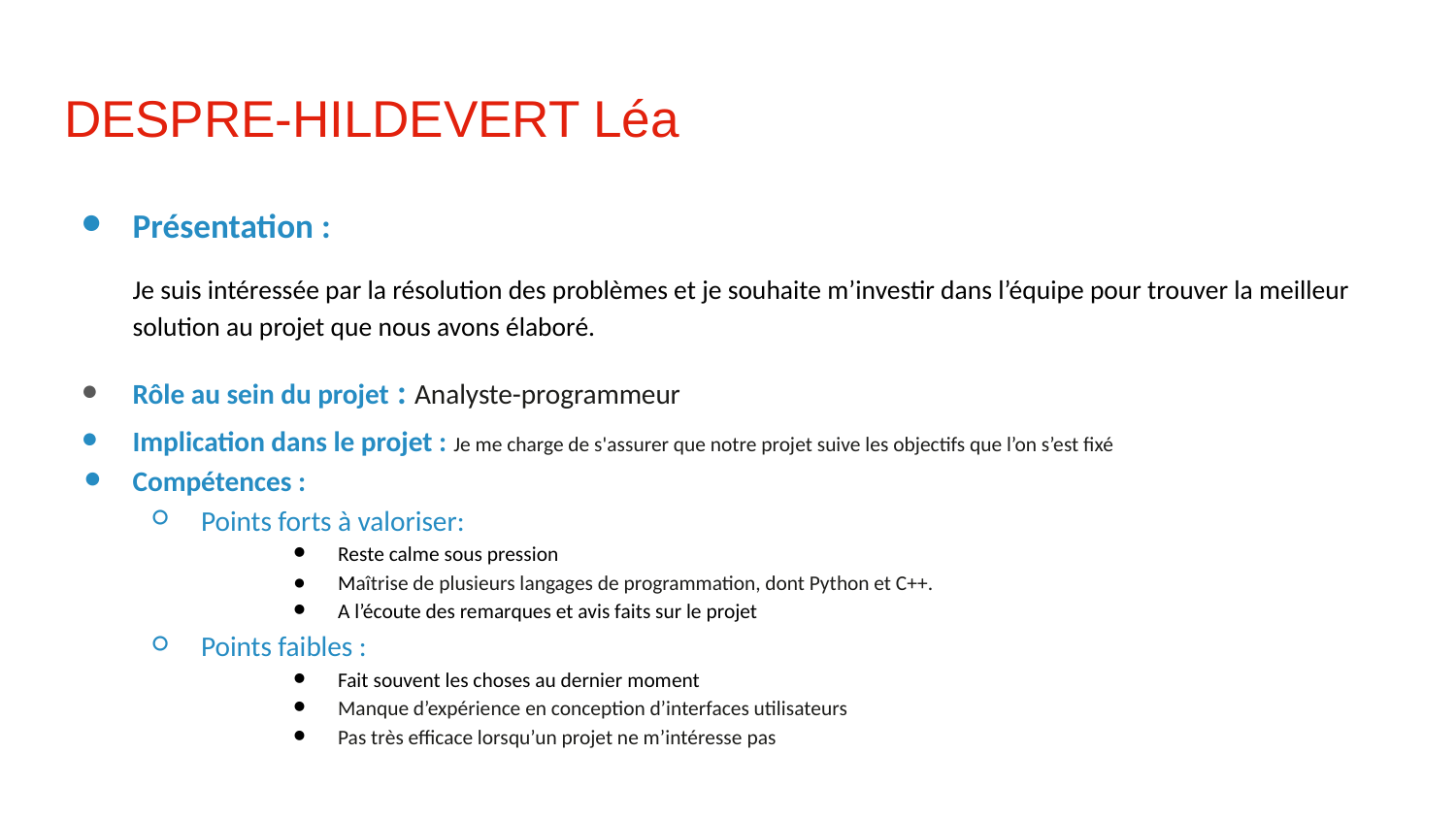

# DESPRE-HILDEVERT Léa
Présentation :
Je suis intéressée par la résolution des problèmes et je souhaite m’investir dans l’équipe pour trouver la meilleur solution au projet que nous avons élaboré.
Rôle au sein du projet : Analyste-programmeur
Implication dans le projet : Je me charge de s'assurer que notre projet suive les objectifs que l’on s’est fixé
Compétences :
Points forts à valoriser:
Reste calme sous pression
Maîtrise de plusieurs langages de programmation, dont Python et C++.
A l’écoute des remarques et avis faits sur le projet
Points faibles :
Fait souvent les choses au dernier moment
Manque d’expérience en conception d’interfaces utilisateurs
Pas très efficace lorsqu’un projet ne m’intéresse pas